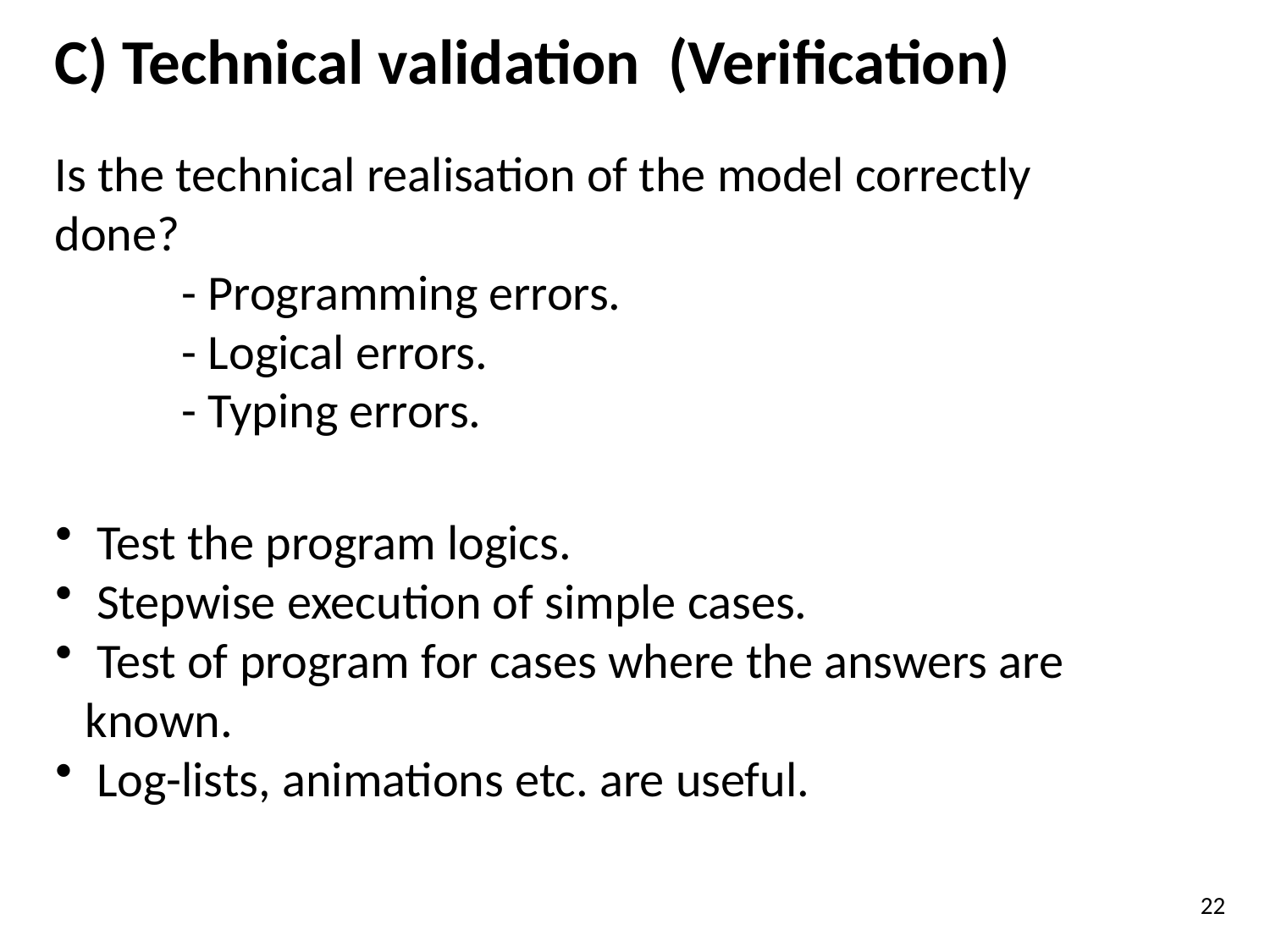

C) Technical validation  (Verification)
Is the technical realisation of the model correctly done?
	- Programming errors.
	- Logical errors.
	- Typing errors.
 Test the program logics.
 Stepwise execution of simple cases.
 Test of program for cases where the answers are known.
 Log-lists, animations etc. are useful.
22